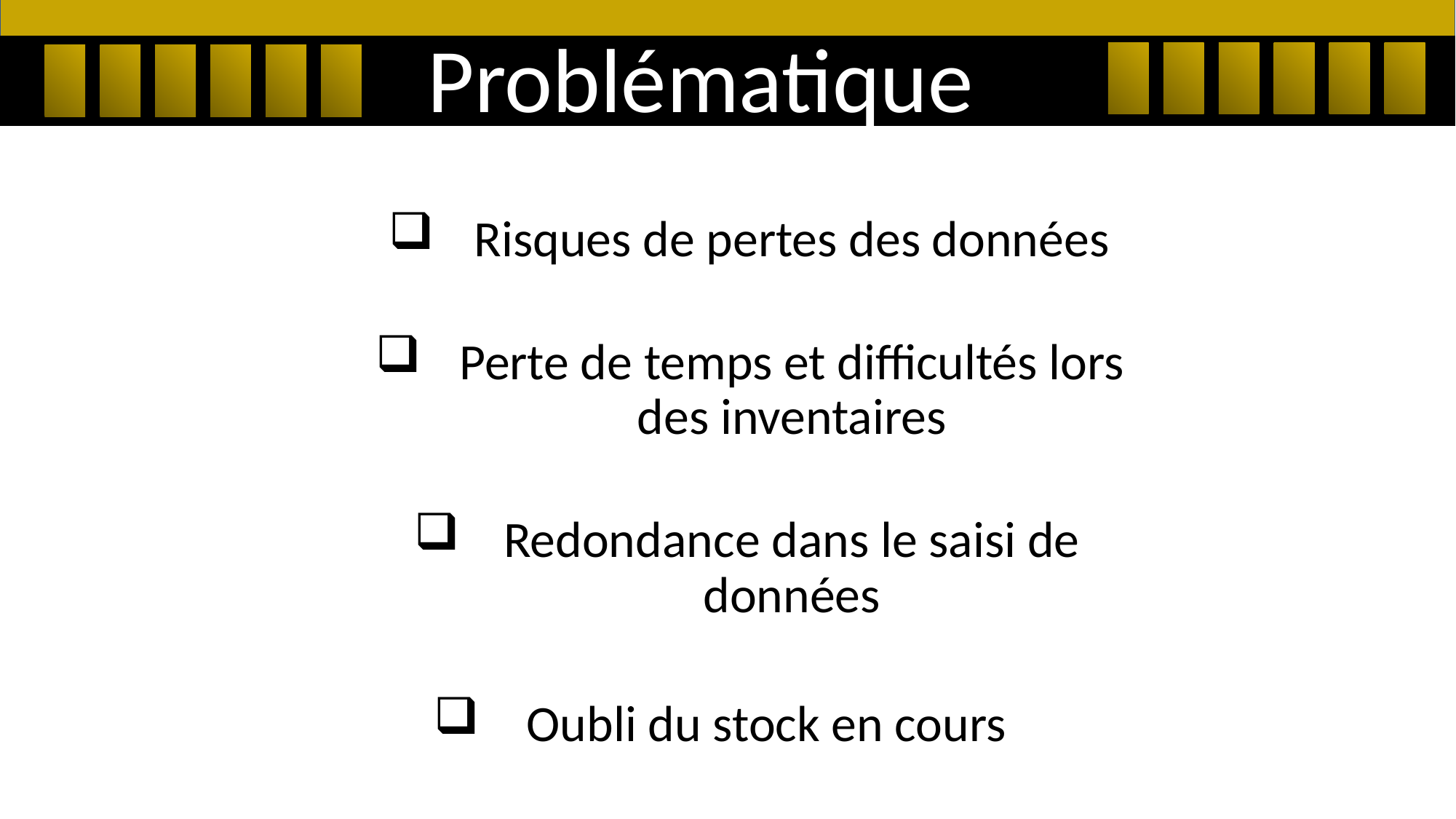

Problématique

Risques de pertes des données

Perte de temps et difficultés lors des inventaires

Redondance dans le saisi de données

Oubli du stock en cours